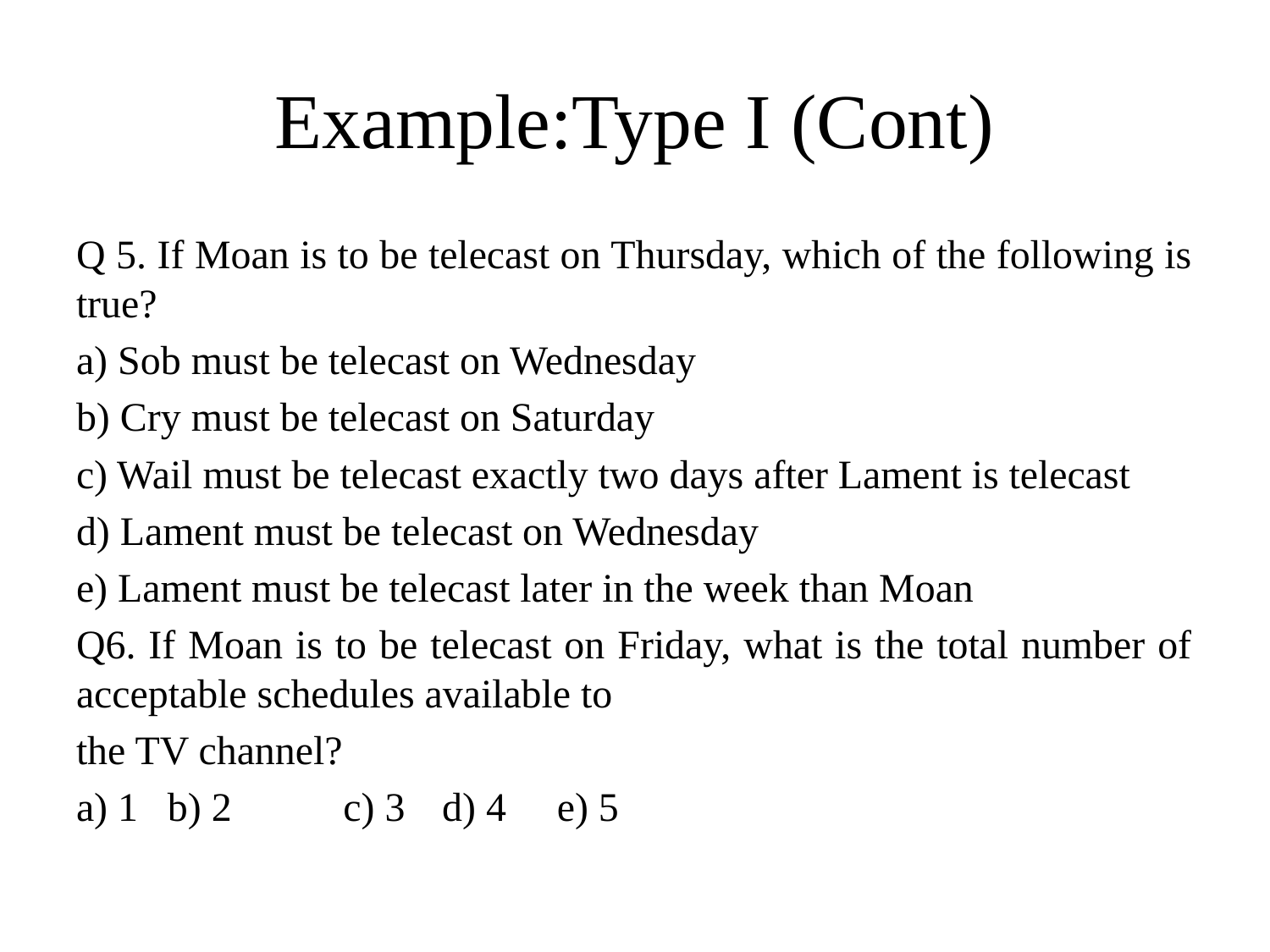

# Example:Type I (Cont)
Q 5. If Moan is to be telecast on Thursday, which of the following is true?
a) Sob must be telecast on Wednesday
b) Cry must be telecast on Saturday
c) Wail must be telecast exactly two days after Lament is telecast
d) Lament must be telecast on Wednesday
e) Lament must be telecast later in the week than Moan
Q6. If Moan is to be telecast on Friday, what is the total number of acceptable schedules available to
the TV channel?
a) 1  		b) 2           c) 3   		d) 4     e) 5